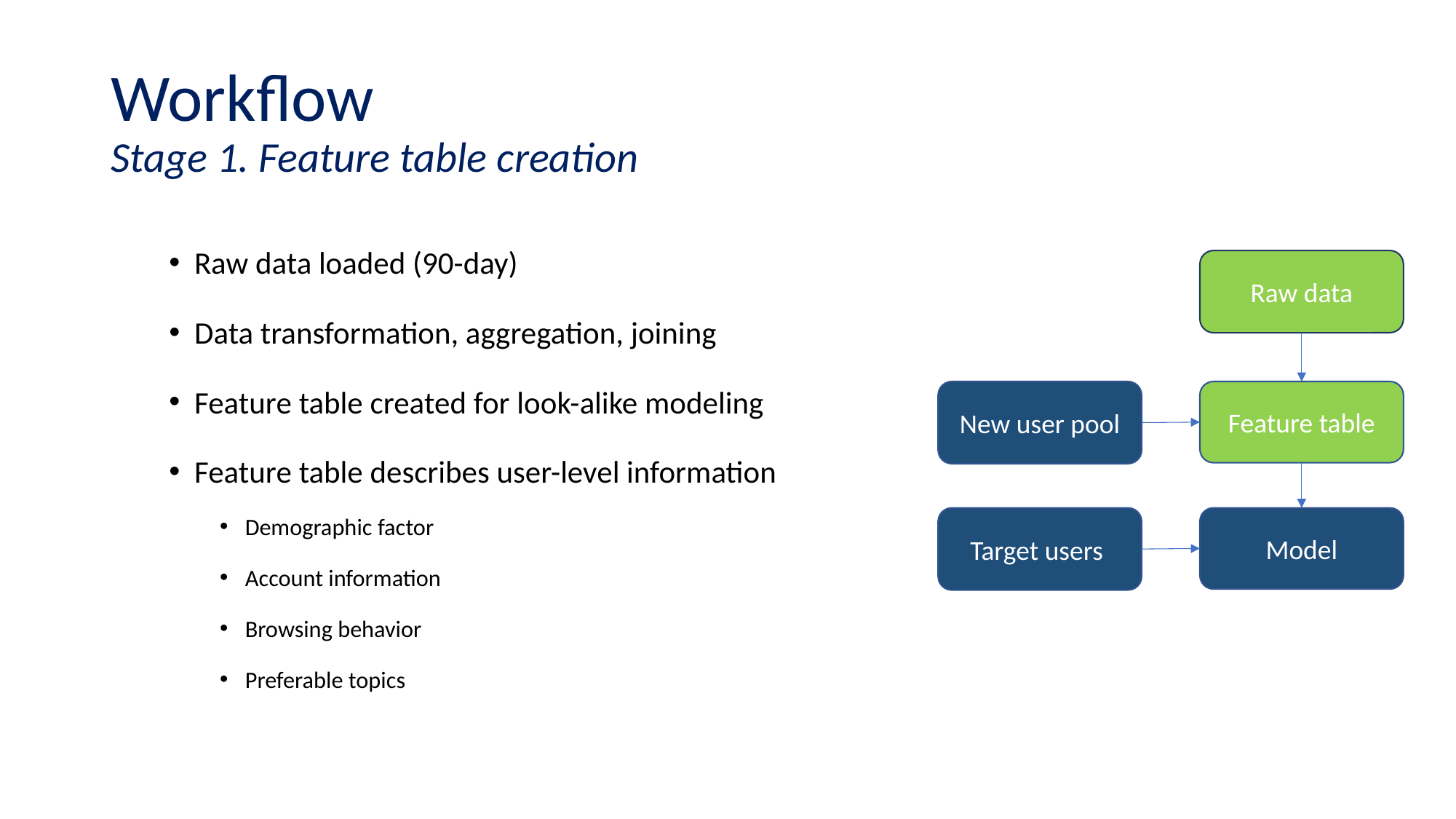

# Workflow Stage 1. Feature table creation
Raw data loaded (90-day)
Data transformation, aggregation, joining
Feature table created for look-alike modeling
Feature table describes user-level information
Demographic factor
Account information
Browsing behavior
Preferable topics
Raw data
New user pool
Feature table
Target users
Model